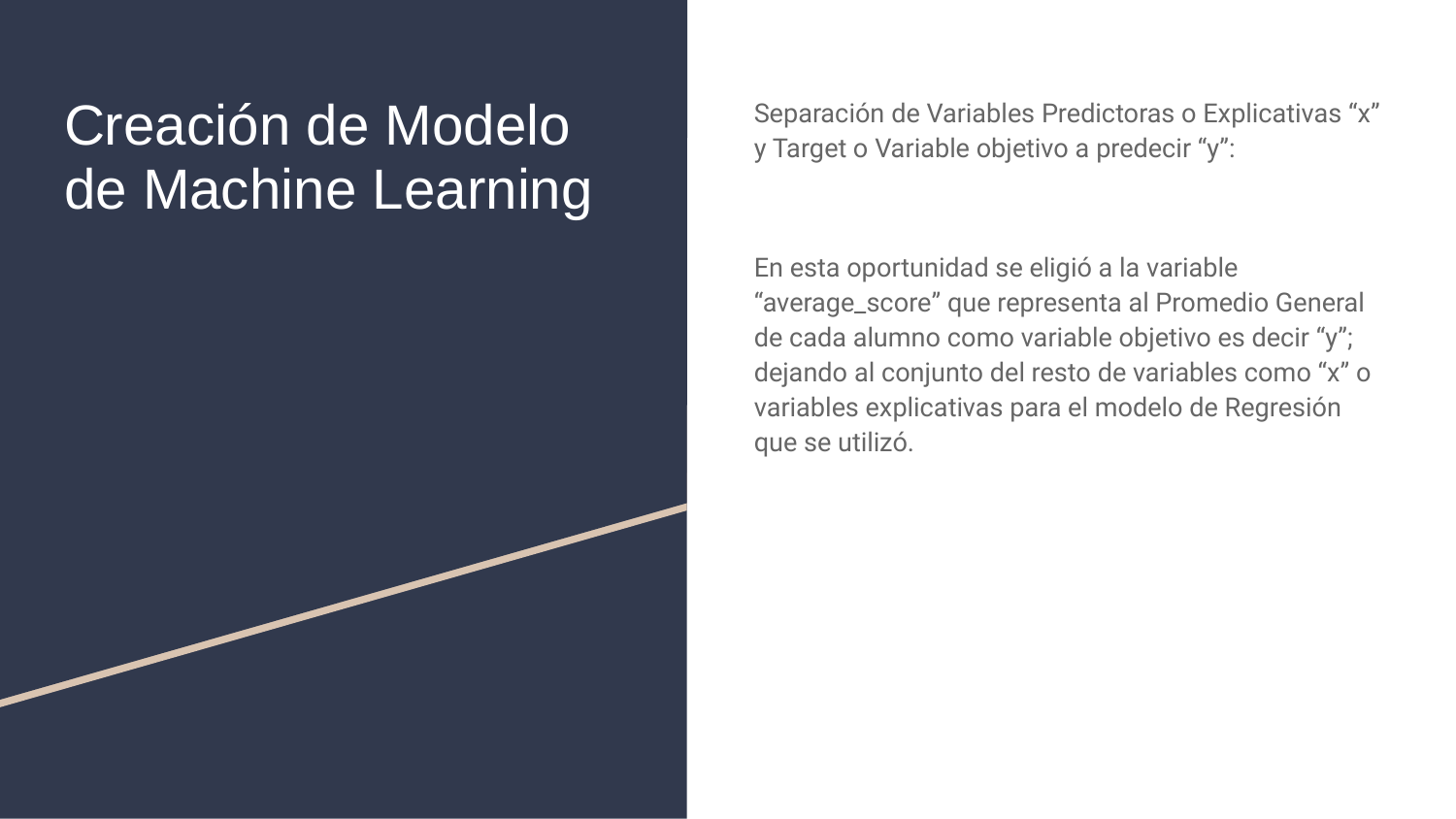

# Creación de Modelo de Machine Learning
Separación de Variables Predictoras o Explicativas “x” y Target o Variable objetivo a predecir “y”:

En esta oportunidad se eligió a la variable “average_score” que representa al Promedio General de cada alumno como variable objetivo es decir “y”; dejando al conjunto del resto de variables como “x” o variables explicativas para el modelo de Regresión que se utilizó.